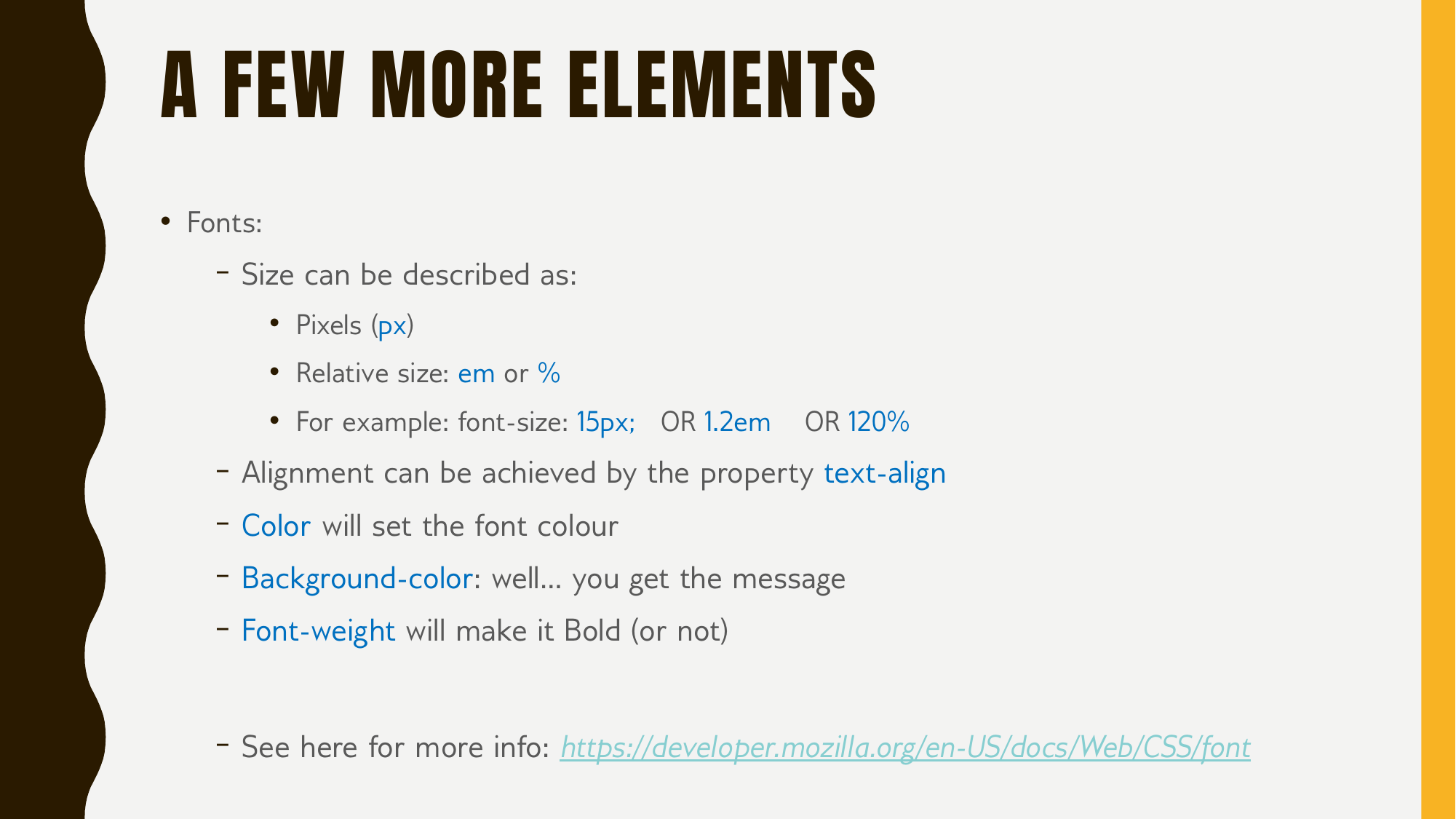

# A few more elements
Fonts:
Size can be described as:
Pixels (px)
Relative size: em or %
For example: font-size: 15px;   OR 1.2em    OR 120%
Alignment can be achieved by the property text-align
Color will set the font colour
Background-color: well… you get the message
Font-weight will make it Bold (or not)

See here for more info: https://developer.mozilla.org/en-US/docs/Web/CSS/font